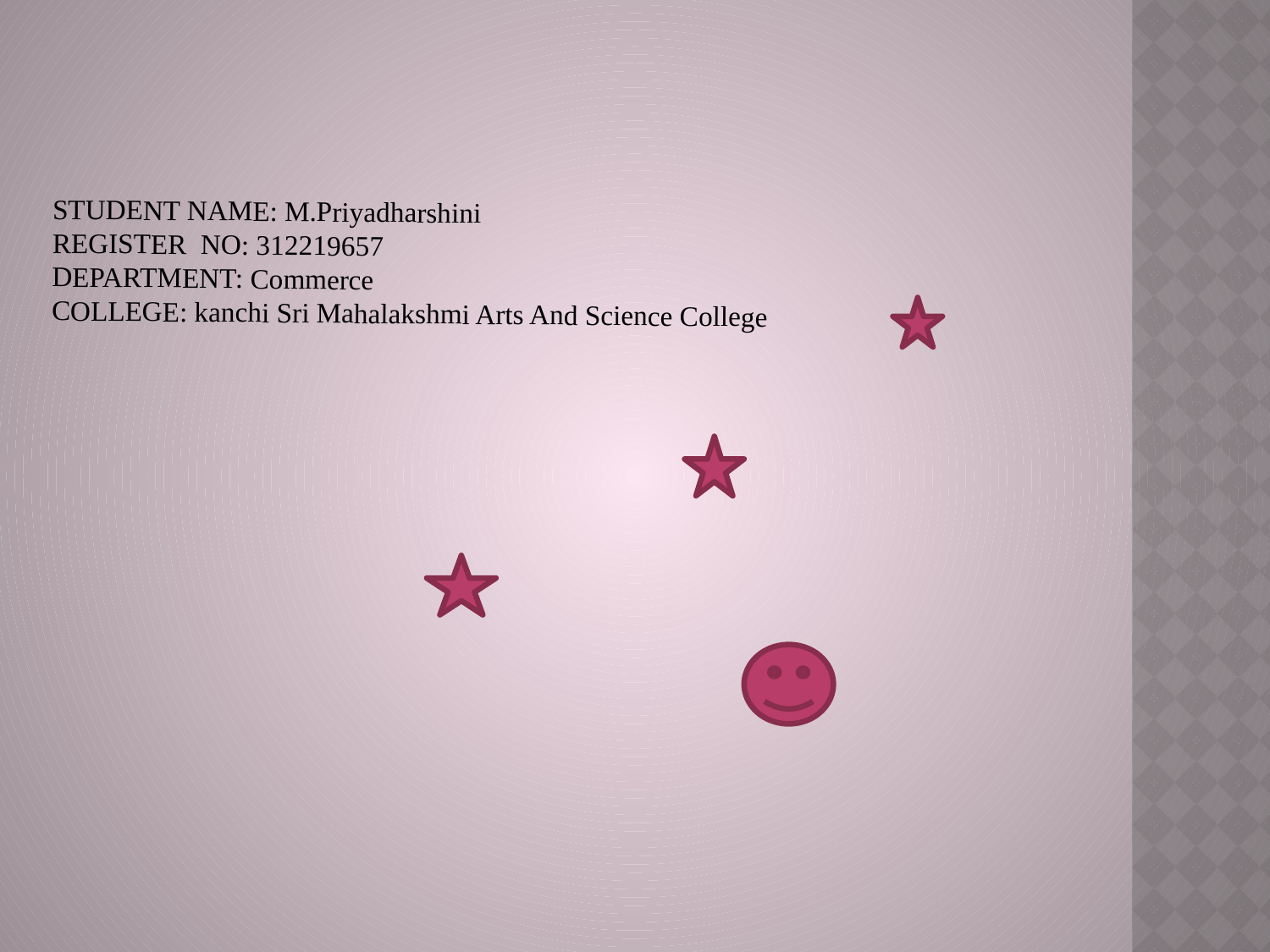

STUDENT NAME: M.Priyadharshini
REGISTER  NO: 312219657
DEPARTMENT: Commerce
COLLEGE: kanchi Sri Mahalakshmi Arts And Science College